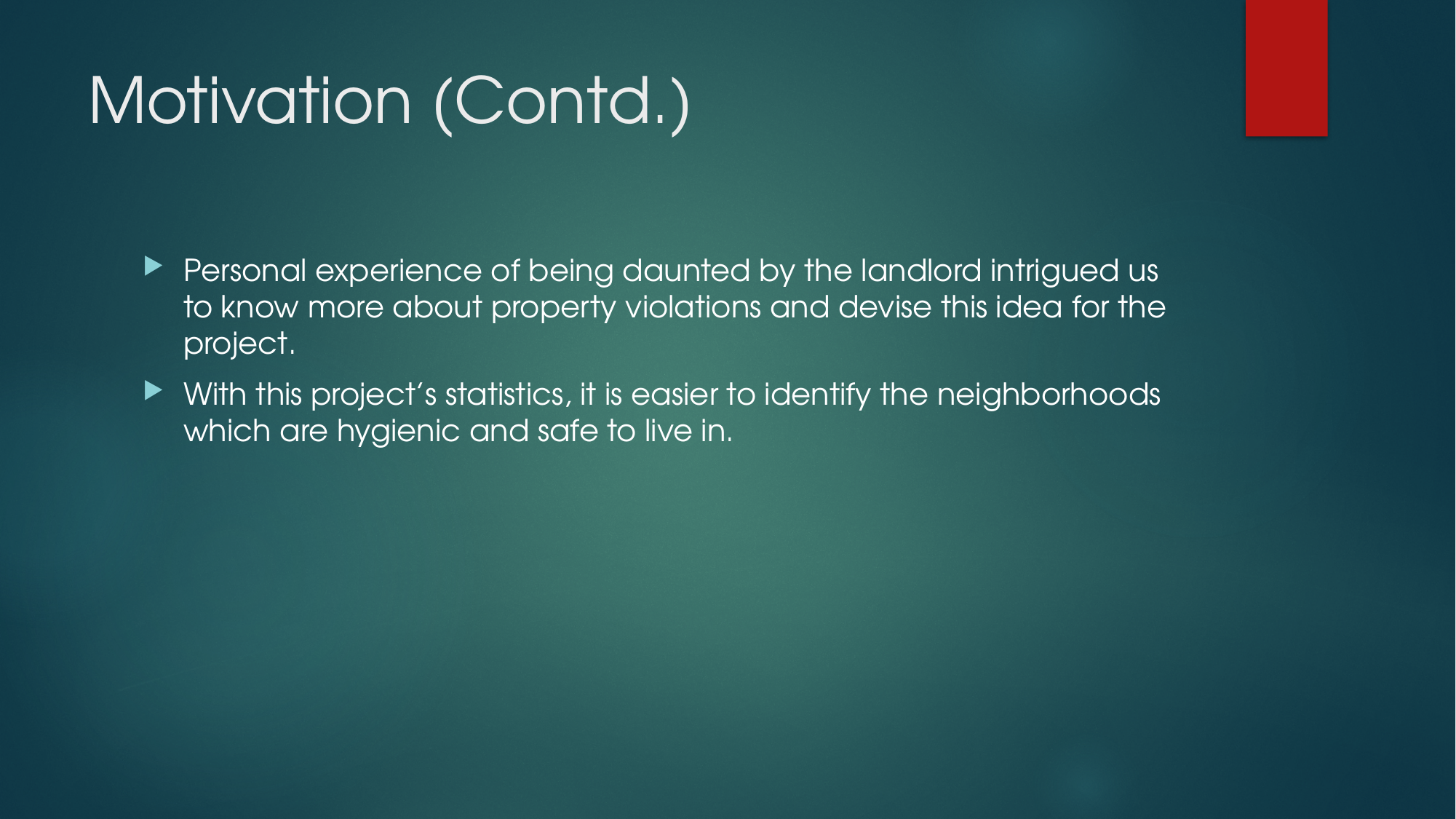

# Motivation (Contd.)
Personal experience of being daunted by the landlord intrigued us to know more about property violations and devise this idea for the project.
With this project’s statistics, it is easier to identify the neighborhoods which are hygienic and safe to live in.